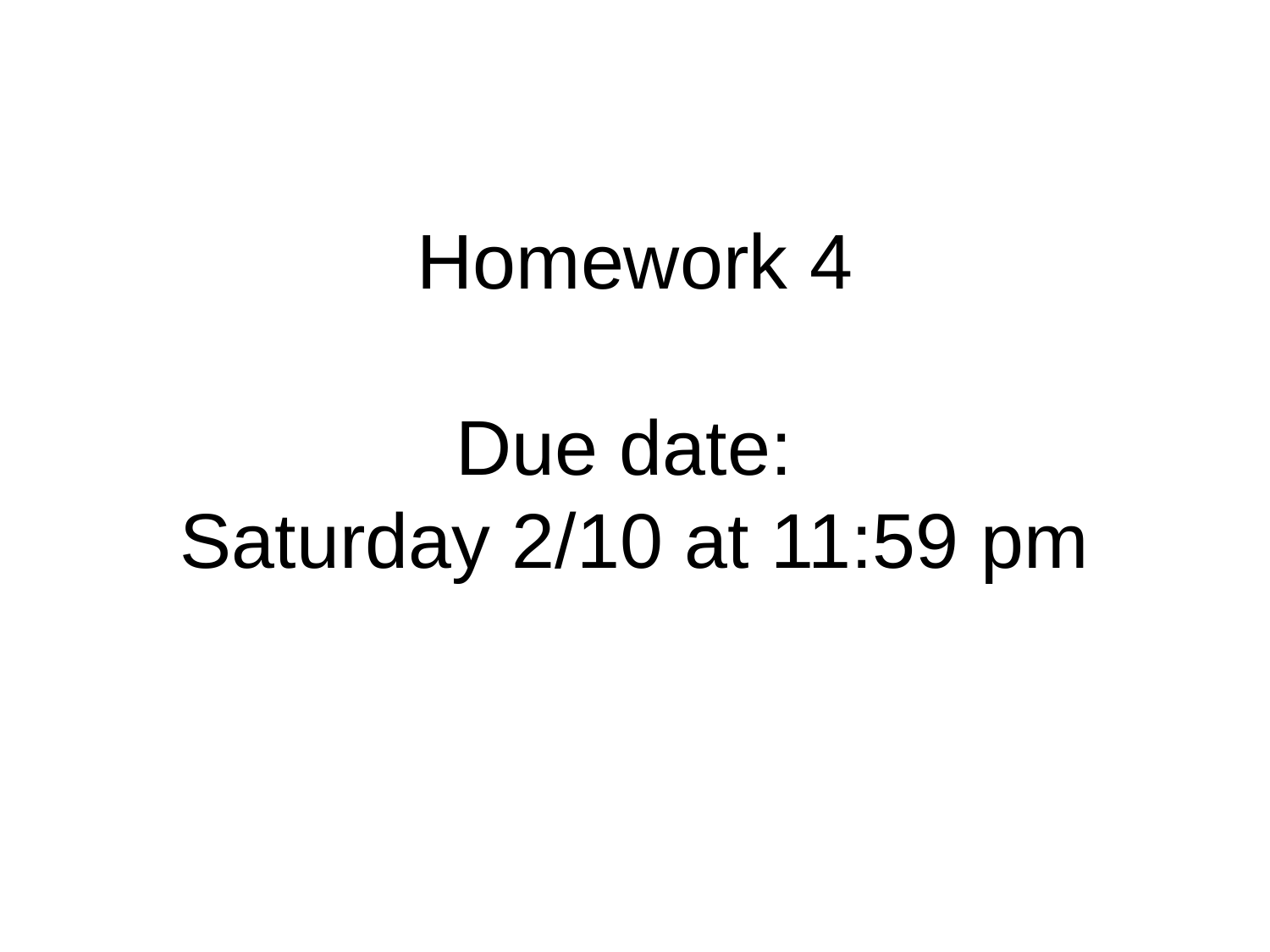

# Homework 4 Due date: Saturday 2/10 at 11:59 pm